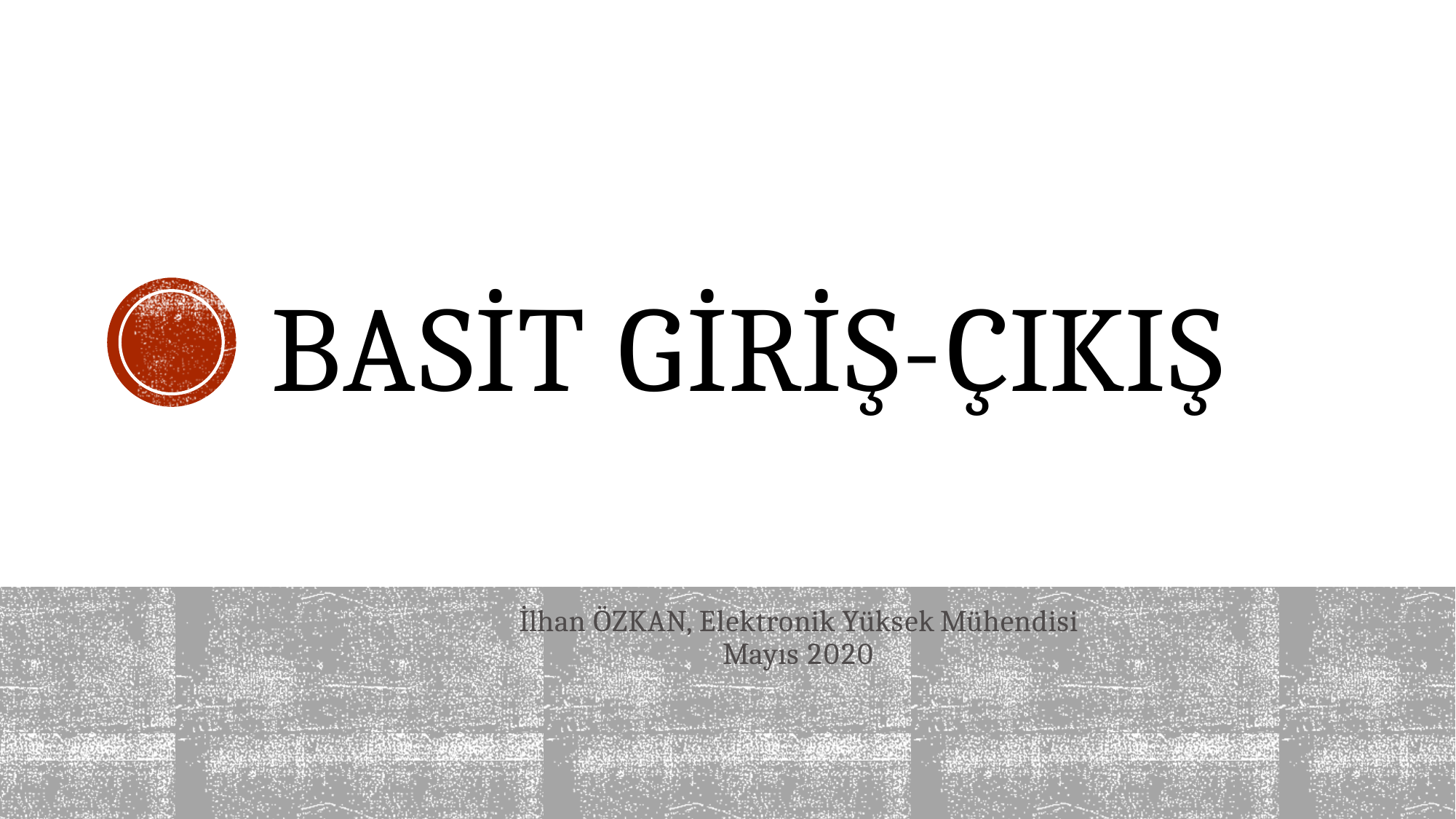

# BASİT GİRİŞ-ÇIKIŞ
İlhan ÖZKAN, Elektronik Yüksek Mühendisi
Mayıs 2020